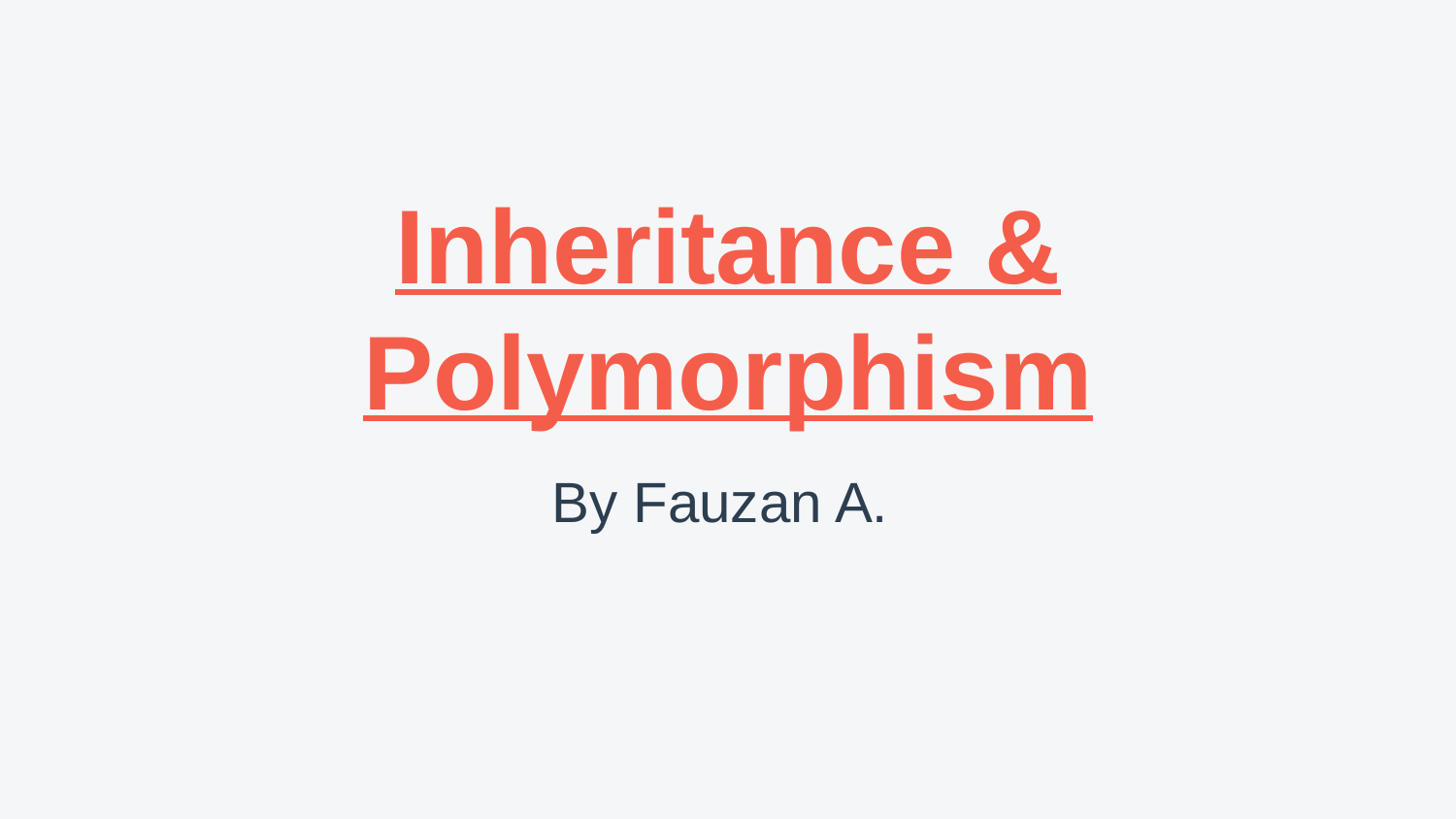

# Inheritance & Polymorphism
By Fauzan A.